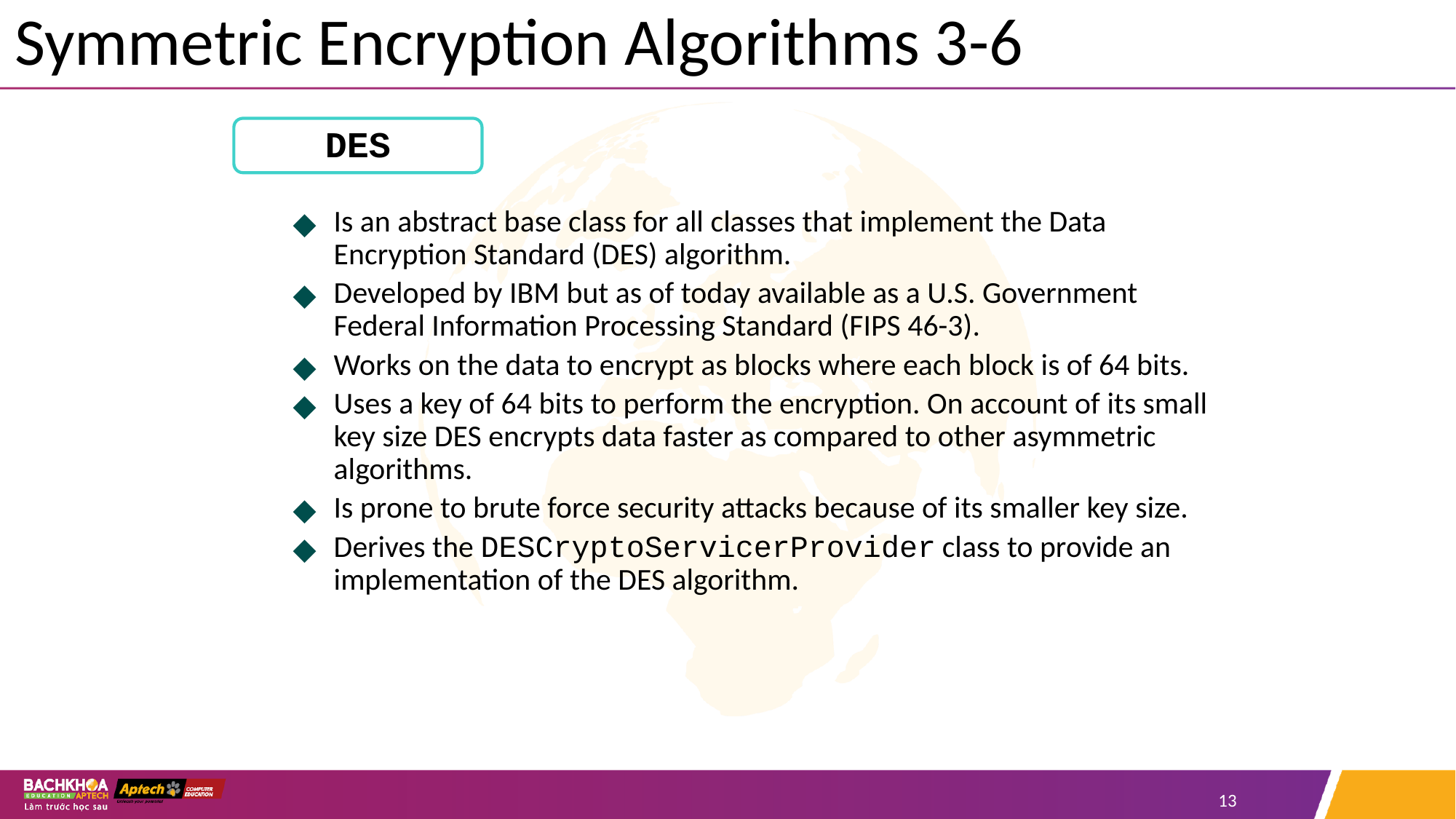

# Symmetric Encryption Algorithms 3-6

DES
Is an abstract base class for all classes that implement the Data Encryption Standard (DES) algorithm.
Developed by IBM but as of today available as a U.S. Government Federal Information Processing Standard (FIPS 46-3).
Works on the data to encrypt as blocks where each block is of 64 bits.
Uses a key of 64 bits to perform the encryption. On account of its small key size DES encrypts data faster as compared to other asymmetric algorithms.
Is prone to brute force security attacks because of its smaller key size.
Derives the DESCryptoServicerProvider class to provide an implementation of the DES algorithm.

13